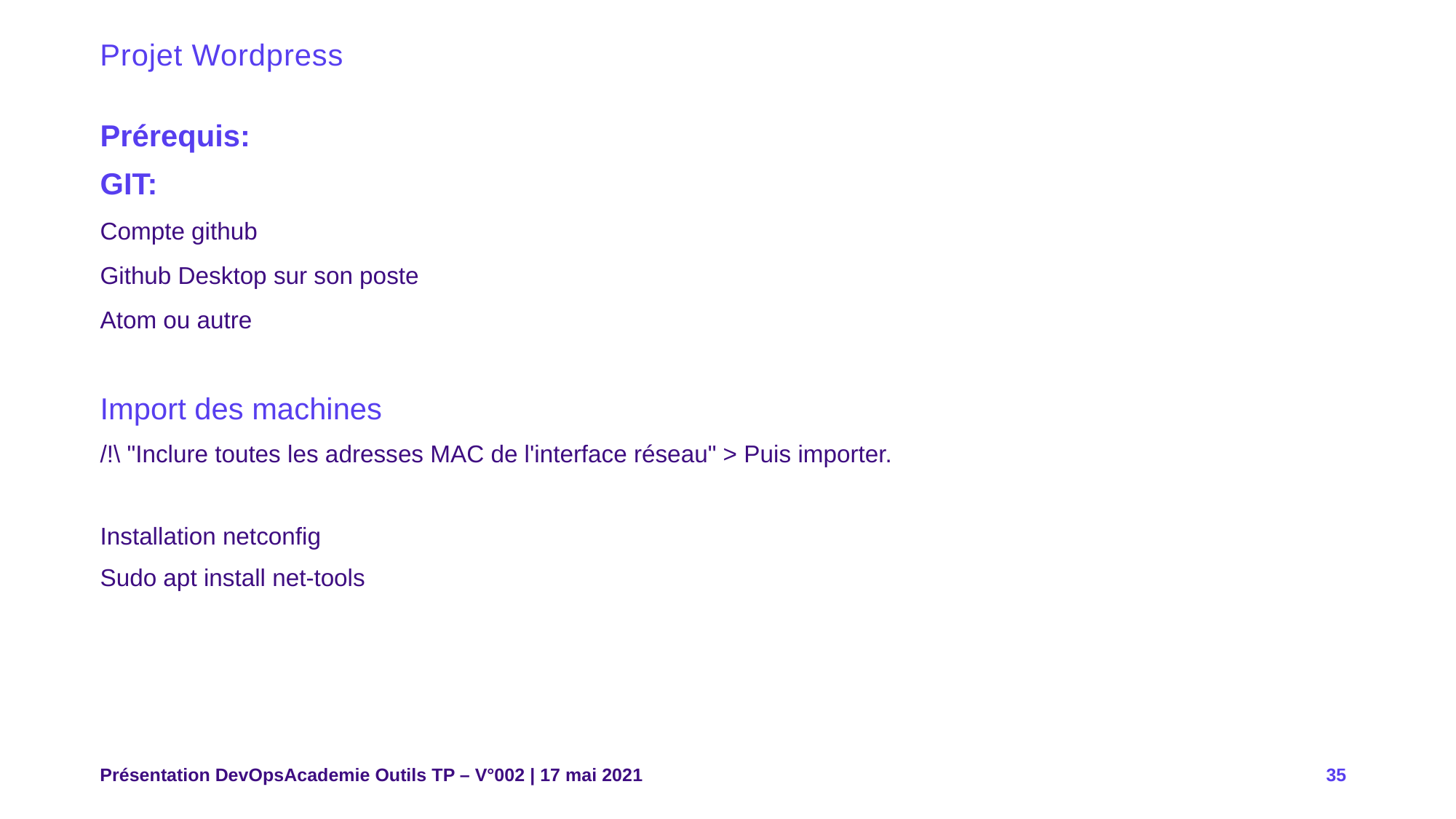

# Projet Wordpress
Prérequis:
GIT:
Compte github
Github Desktop sur son poste
Atom ou autre

Import des machines
/!\ "Inclure toutes les adresses MAC de l'interface réseau" > Puis importer.

Installation netconfig
Sudo apt install net-tools

Présentation DevOpsAcademie Outils TP – V°002 | 17 mai 2021
35